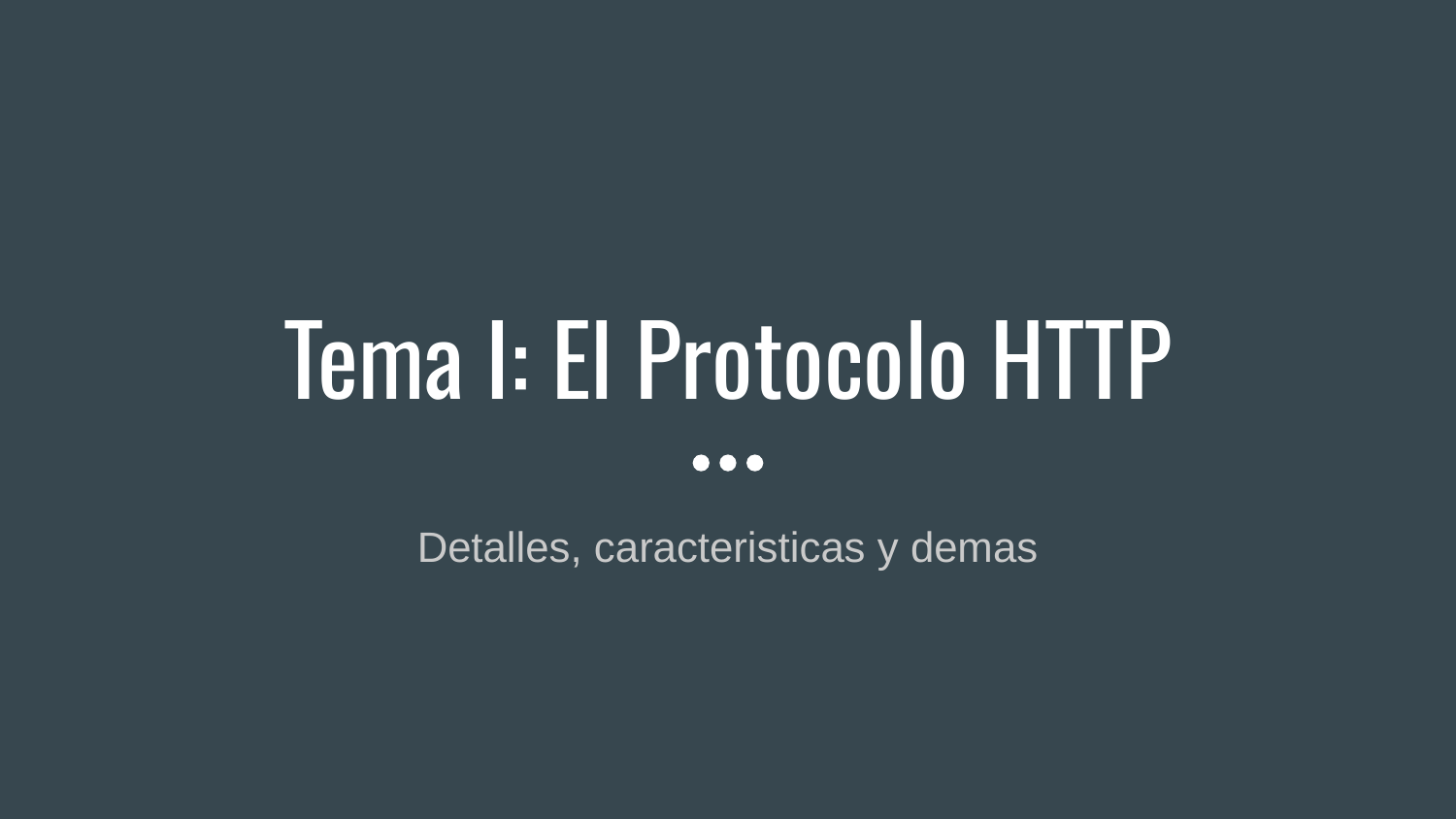

# Tema I: El Protocolo HTTP
Detalles, caracteristicas y demas